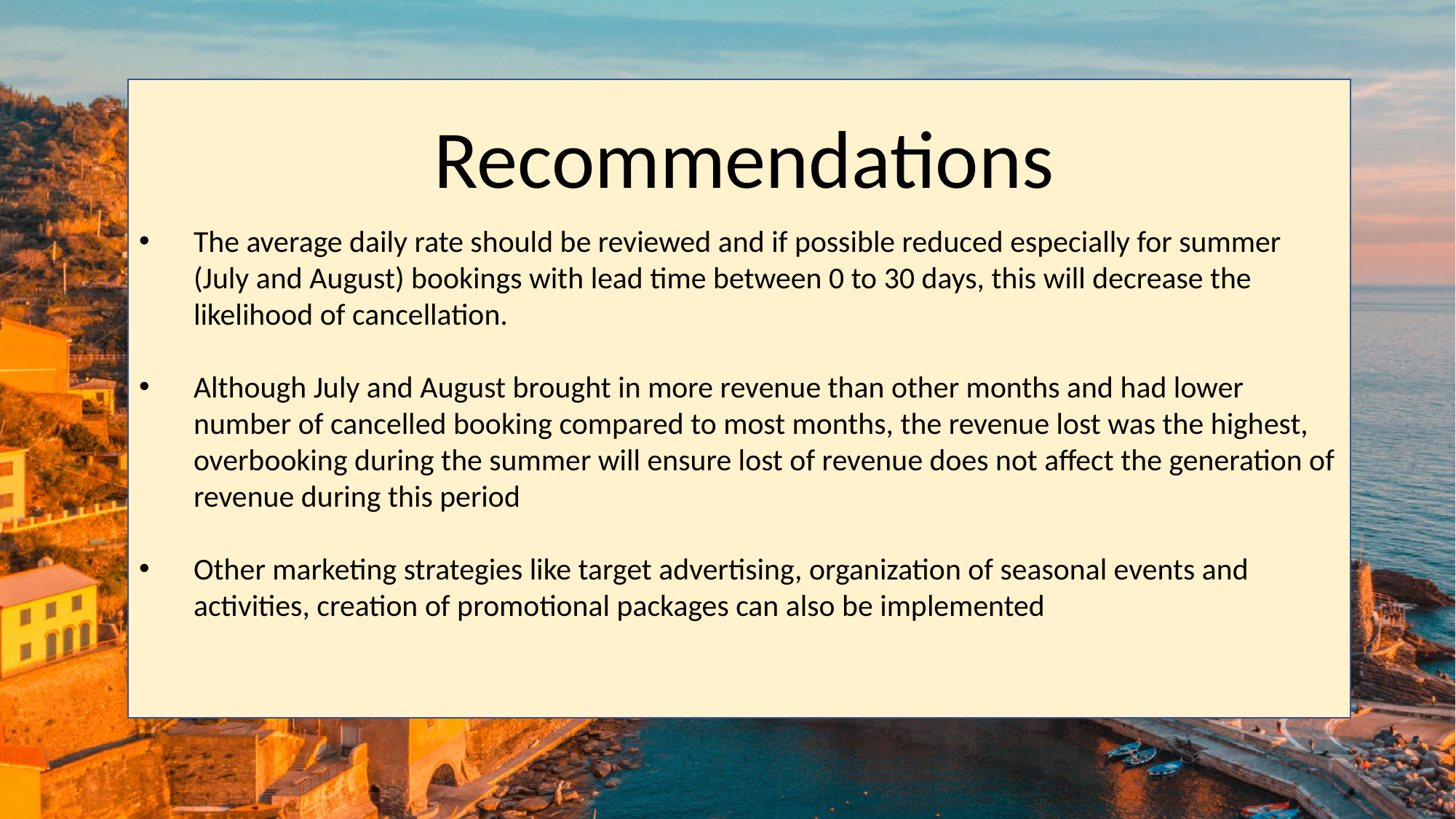

Recommendations
The average daily rate should be reviewed and if possible reduced especially for summer (July and August) bookings with lead time between 0 to 30 days, this will decrease the likelihood of cancellation.

Although July and August brought in more revenue than other months and had lower number of cancelled booking compared to most months, the revenue lost was the highest, overbooking during the summer will ensure lost of revenue does not affect the generation of revenue during this period

Other marketing strategies like target advertising, organization of seasonal events and activities, creation of promotional packages can also be implemented